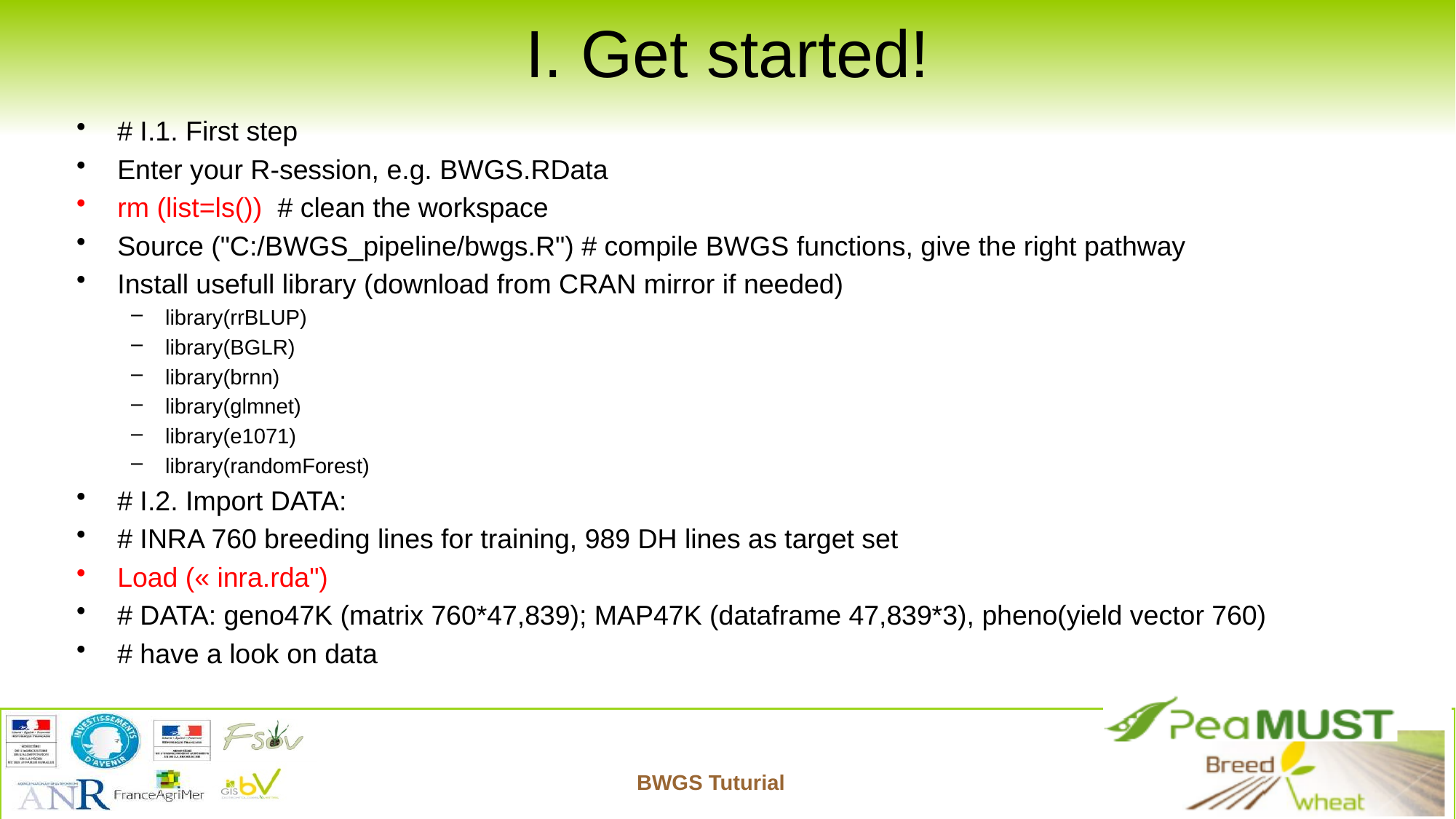

# I. Get started!
# I.1. First step
Enter your R-session, e.g. BWGS.RData
rm (list=ls())  # clean the workspace
Source ("C:/BWGS_pipeline/bwgs.R") # compile BWGS functions, give the right pathway
Install usefull library (download from CRAN mirror if needed)
library(rrBLUP)
library(BGLR)
library(brnn)
library(glmnet)
library(e1071)
library(randomForest)
# I.2. Import DATA:
# INRA 760 breeding lines for training, 989 DH lines as target set
Load (« inra.rda")
# DATA: geno47K (matrix 760*47,839); MAP47K (dataframe 47,839*3), pheno(yield vector 760)
# have a look on data